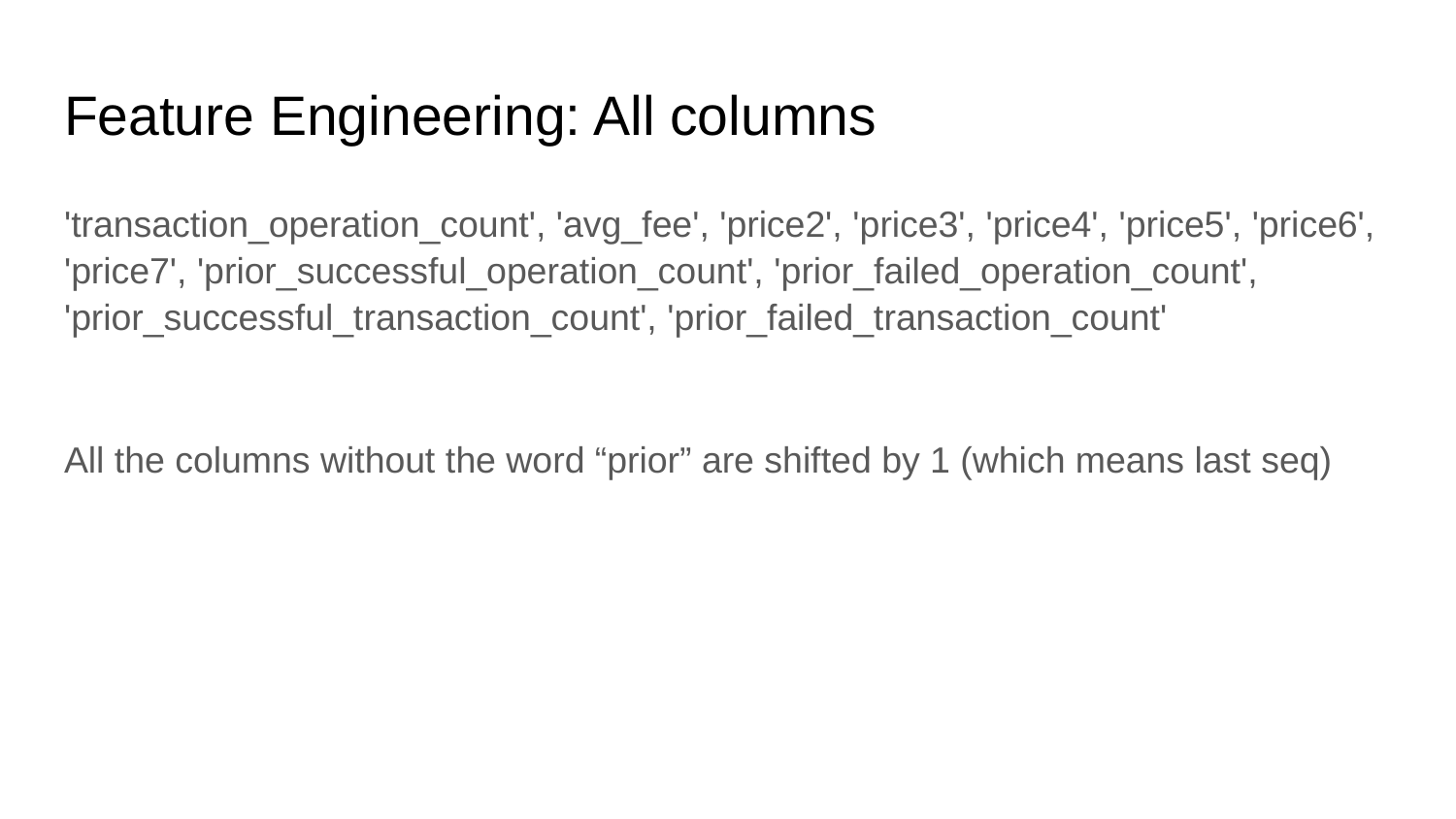

# Feature Engineering: All columns
'transaction_operation_count', 'avg_fee', 'price2', 'price3', 'price4', 'price5', 'price6', 'price7', 'prior_successful_operation_count', 'prior_failed_operation_count', 'prior_successful_transaction_count', 'prior_failed_transaction_count'

All the columns without the word “prior” are shifted by 1 (which means last seq)